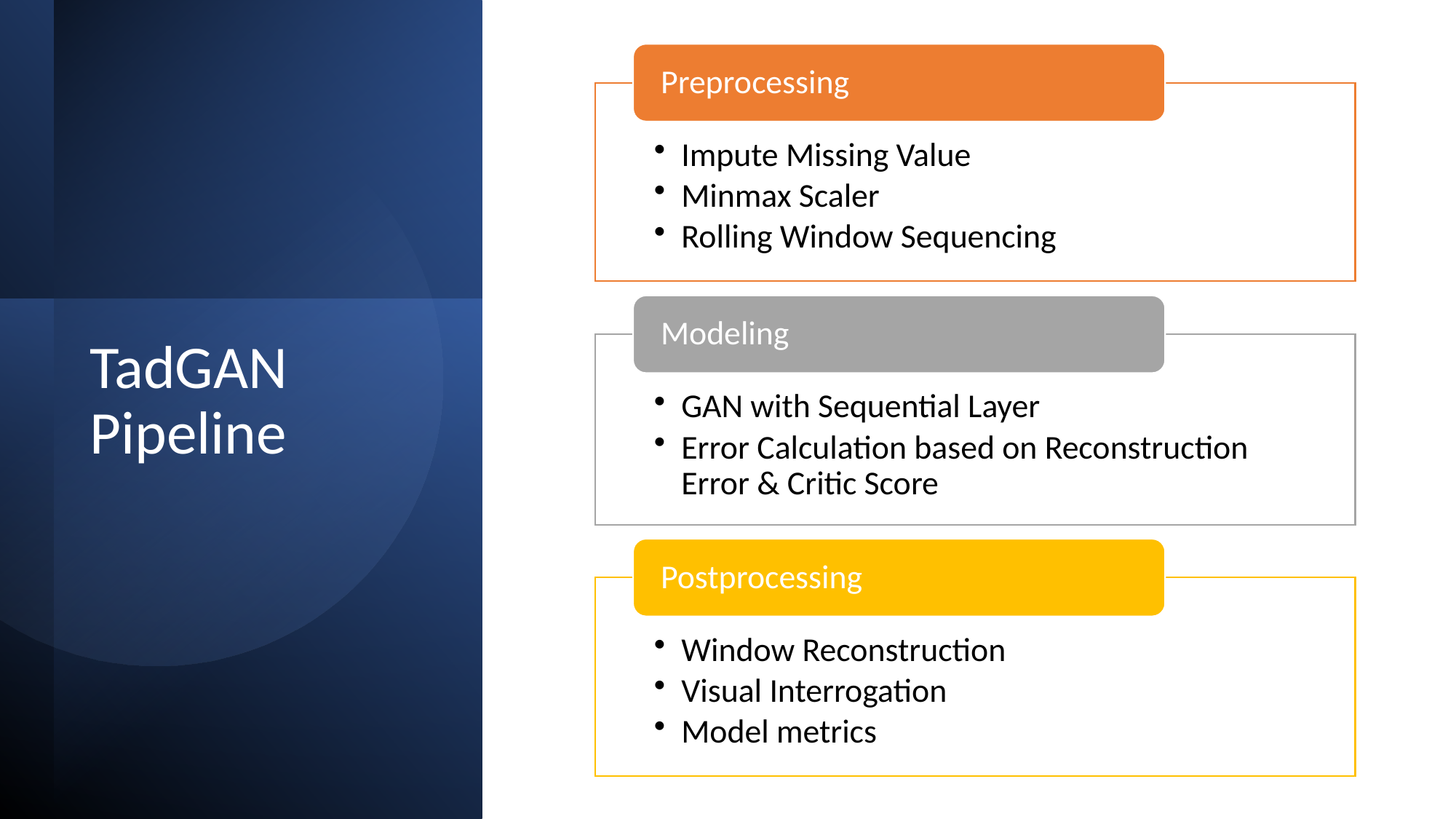

Impute Missing Value
Minmax Scaler
Rolling Window Sequencing
Preprocessing
GAN with Sequential Layer
Error Calculation based on Reconstruction Error & Critic Score
Modeling
Window Reconstruction
Visual Interrogation
Model metrics
Postprocessing

# TadGAN Pipeline